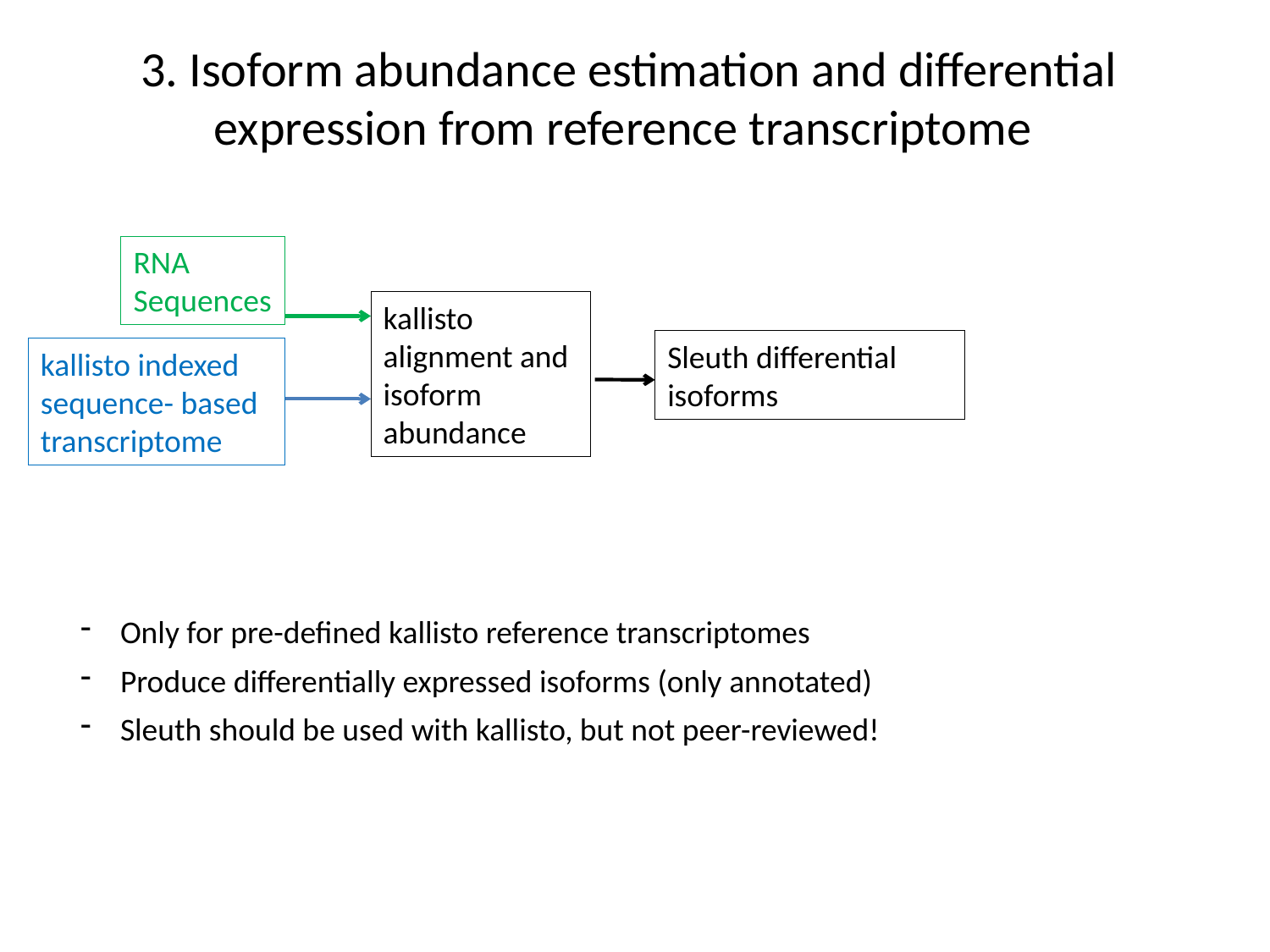

# 3. Isoform abundance estimation and differential expression from reference transcriptome
RNA Sequences
kallisto alignment and
isoform
abundance
Sleuth differential isoforms
kallisto indexed sequence- based transcriptome
Only for pre-defined kallisto reference transcriptomes
Produce differentially expressed isoforms (only annotated)
Sleuth should be used with kallisto, but not peer-reviewed!